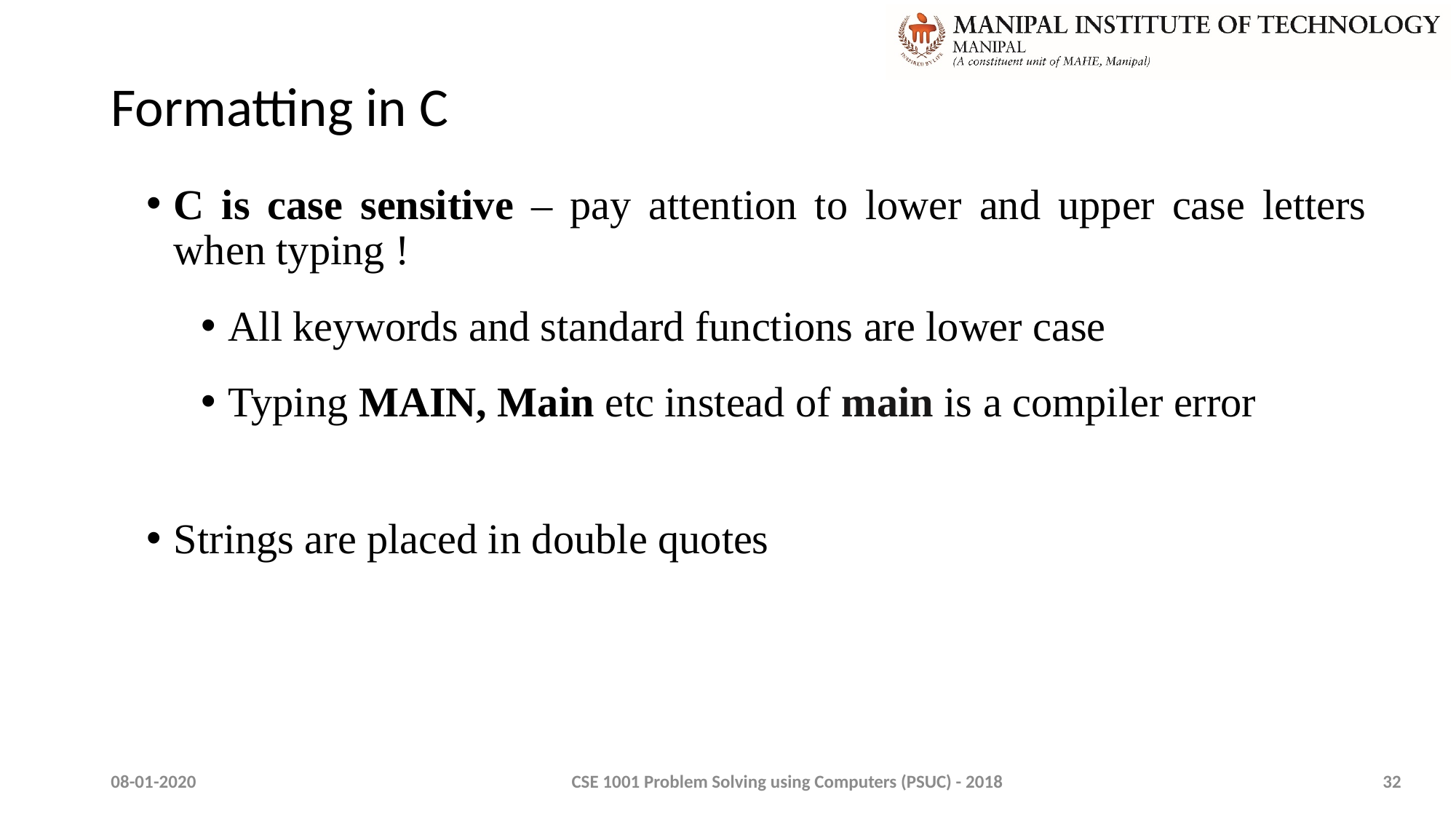

# Formatting in C
C is case sensitive – pay attention to lower and upper case letters when typing !
All keywords and standard functions are lower case
Typing MAIN, Main etc instead of main is a compiler error

Strings are placed in double quotes

08-01-2020
CSE 1001 Problem Solving using Computers (PSUC) - 2018
32